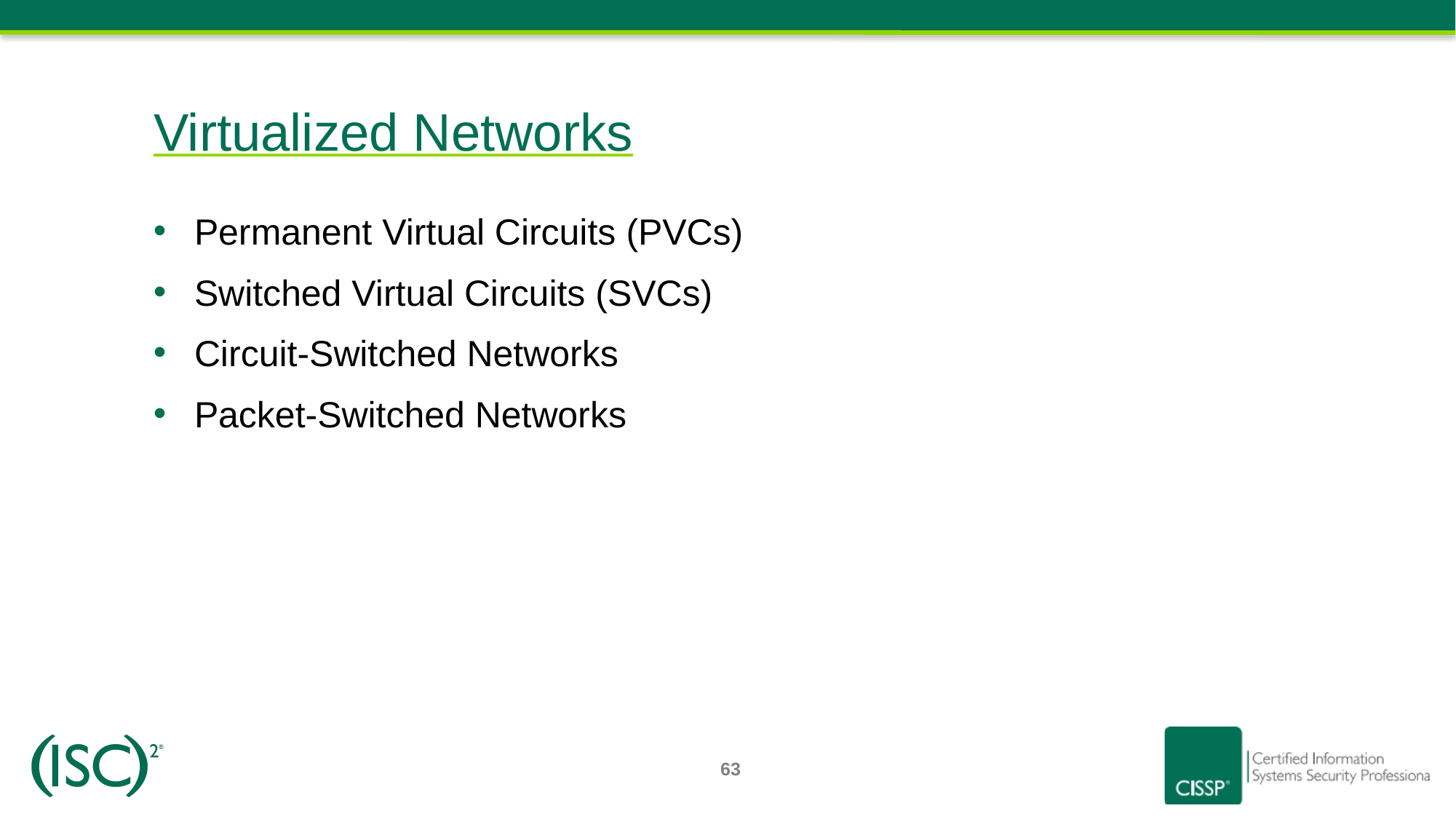

# Virtualized Networks
Permanent Virtual Circuits (PVCs)
Switched Virtual Circuits (SVCs)
Circuit-Switched Networks
Packet-Switched Networks